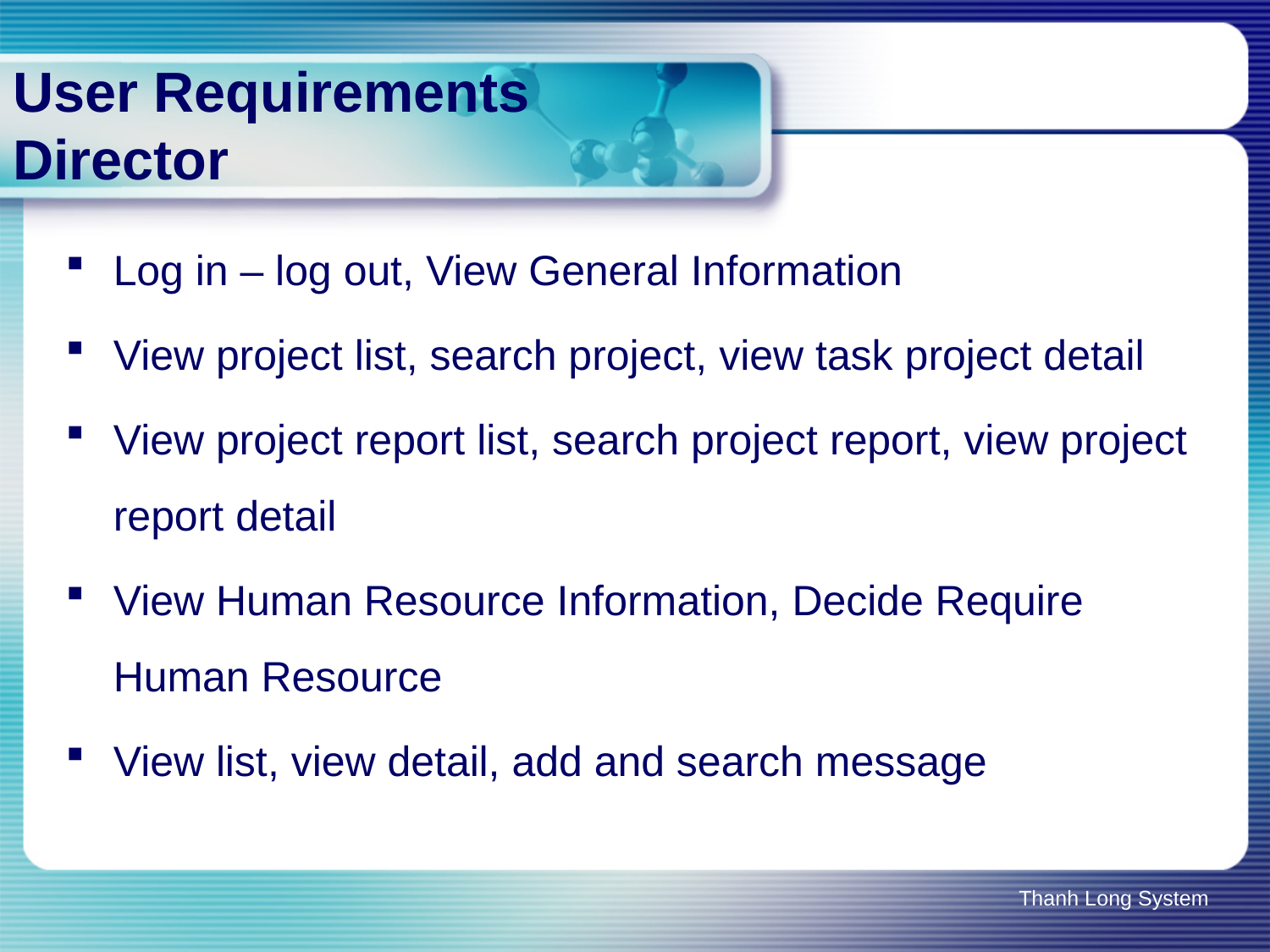

# User Requirements Director
Log in – log out, View General Information
View project list, search project, view task project detail
View project report list, search project report, view project report detail
View Human Resource Information, Decide Require Human Resource
View list, view detail, add and search message
Thanh Long System
18